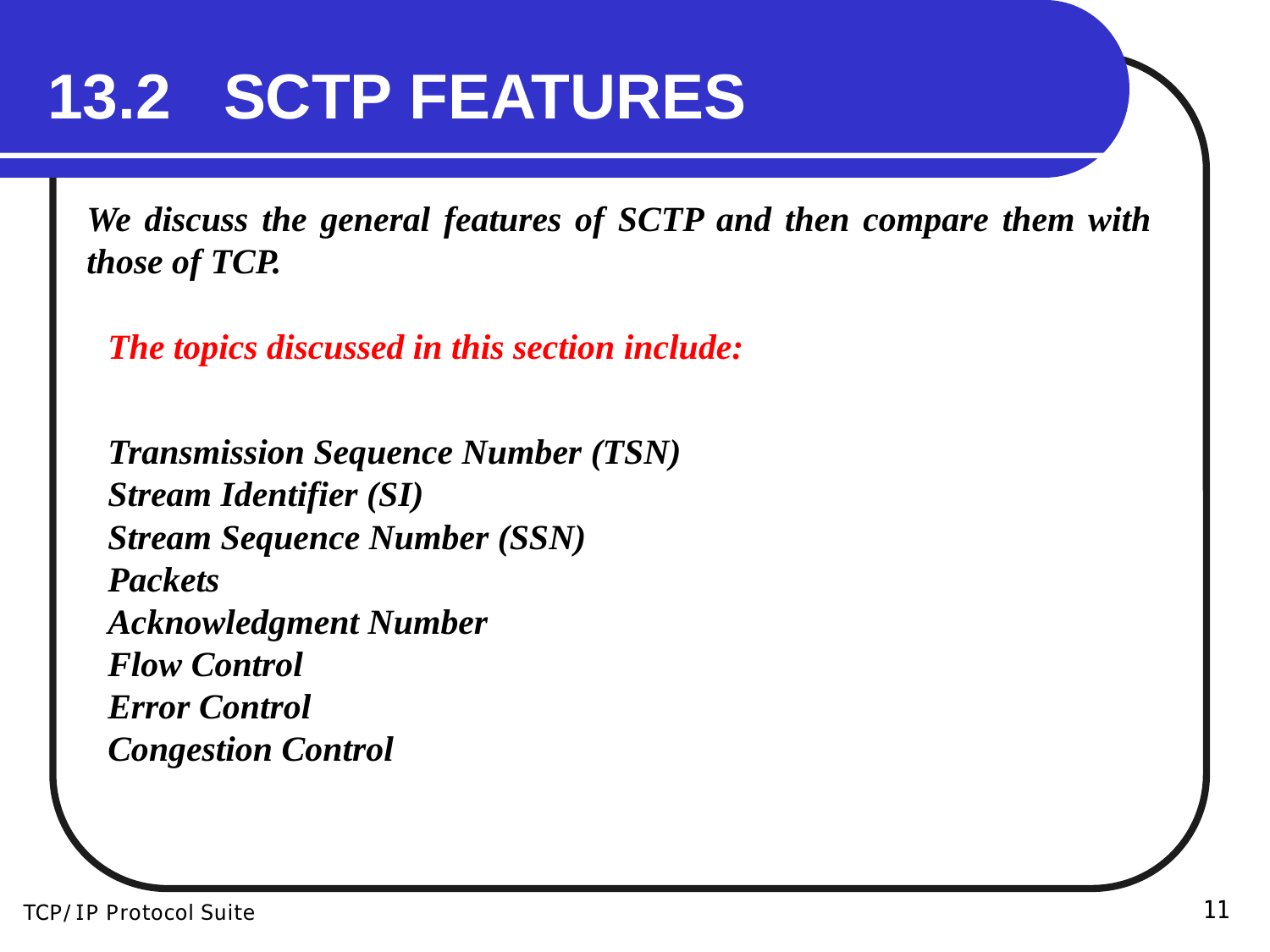

13.2   SCTP FEATURES
We discuss the general features of SCTP and then compare them with those of TCP.
The topics discussed in this section include:
Transmission Sequence Number (TSN)
Stream Identifier (SI)
Stream Sequence Number (SSN)
Packets
Acknowledgment Number
Flow Control
Error Control
Congestion Control
11
TCP/IP Protocol Suite